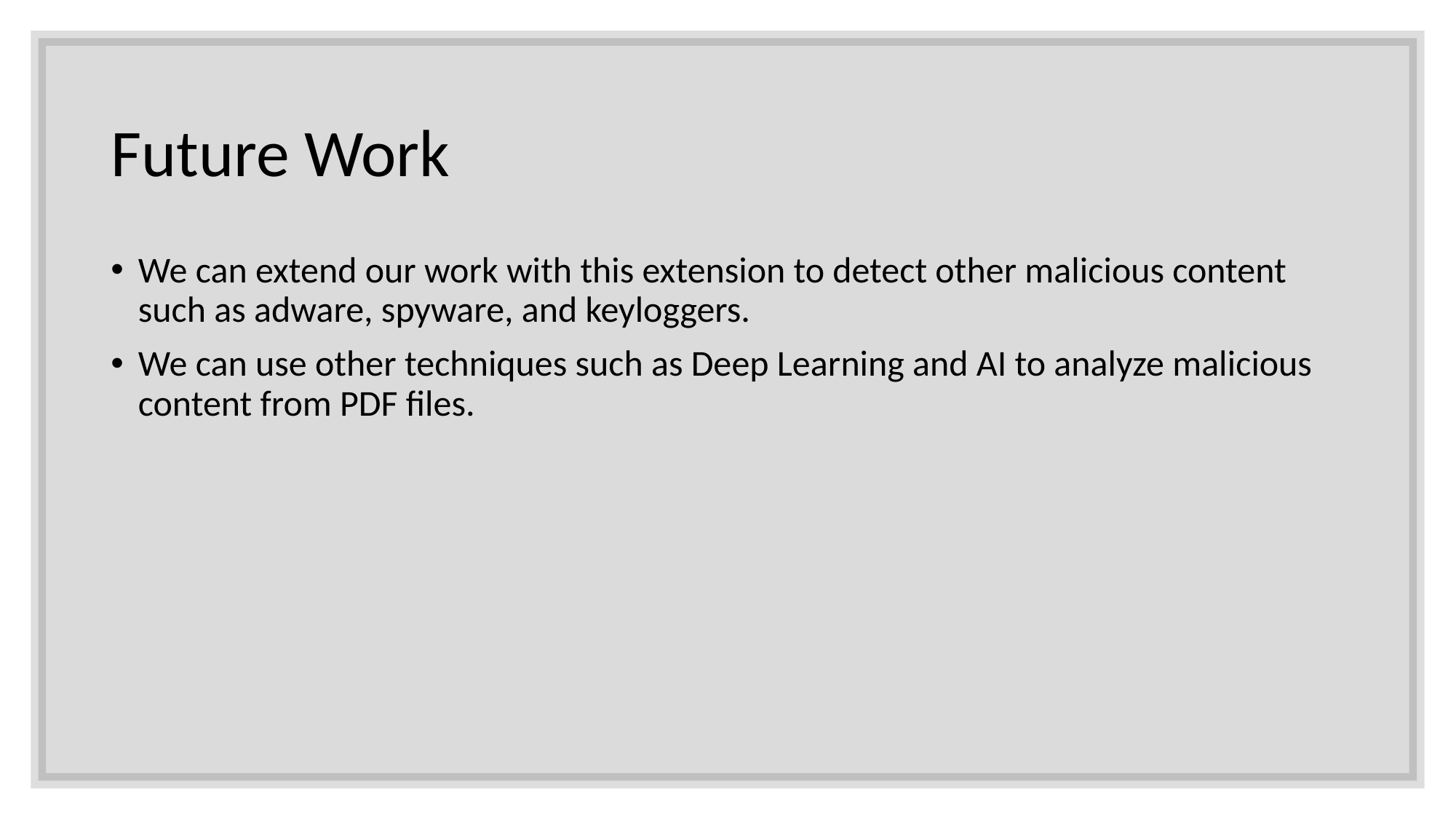

# Future Work
We can extend our work with this extension to detect other malicious content such as adware, spyware, and keyloggers.
We can use other techniques such as Deep Learning and AI to analyze malicious content from PDF files.